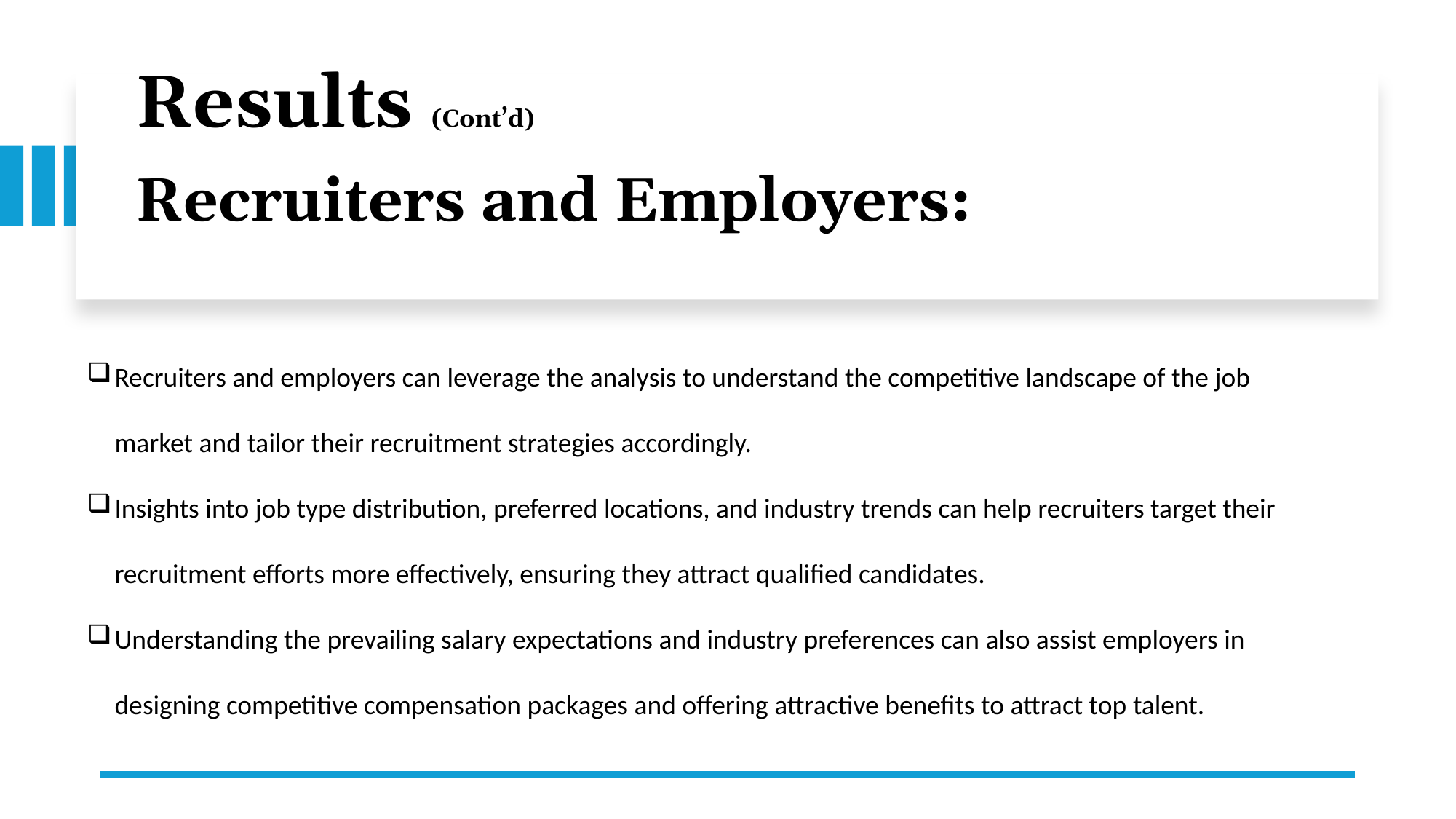

# Results (Cont’d) Recruiters and Employers:

Recruiters and employers can leverage the analysis to understand the competitive landscape of the job market and tailor their recruitment strategies accordingly.
Insights into job type distribution, preferred locations, and industry trends can help recruiters target their recruitment efforts more effectively, ensuring they attract qualified candidates.
Understanding the prevailing salary expectations and industry preferences can also assist employers in designing competitive compensation packages and offering attractive benefits to attract top talent.